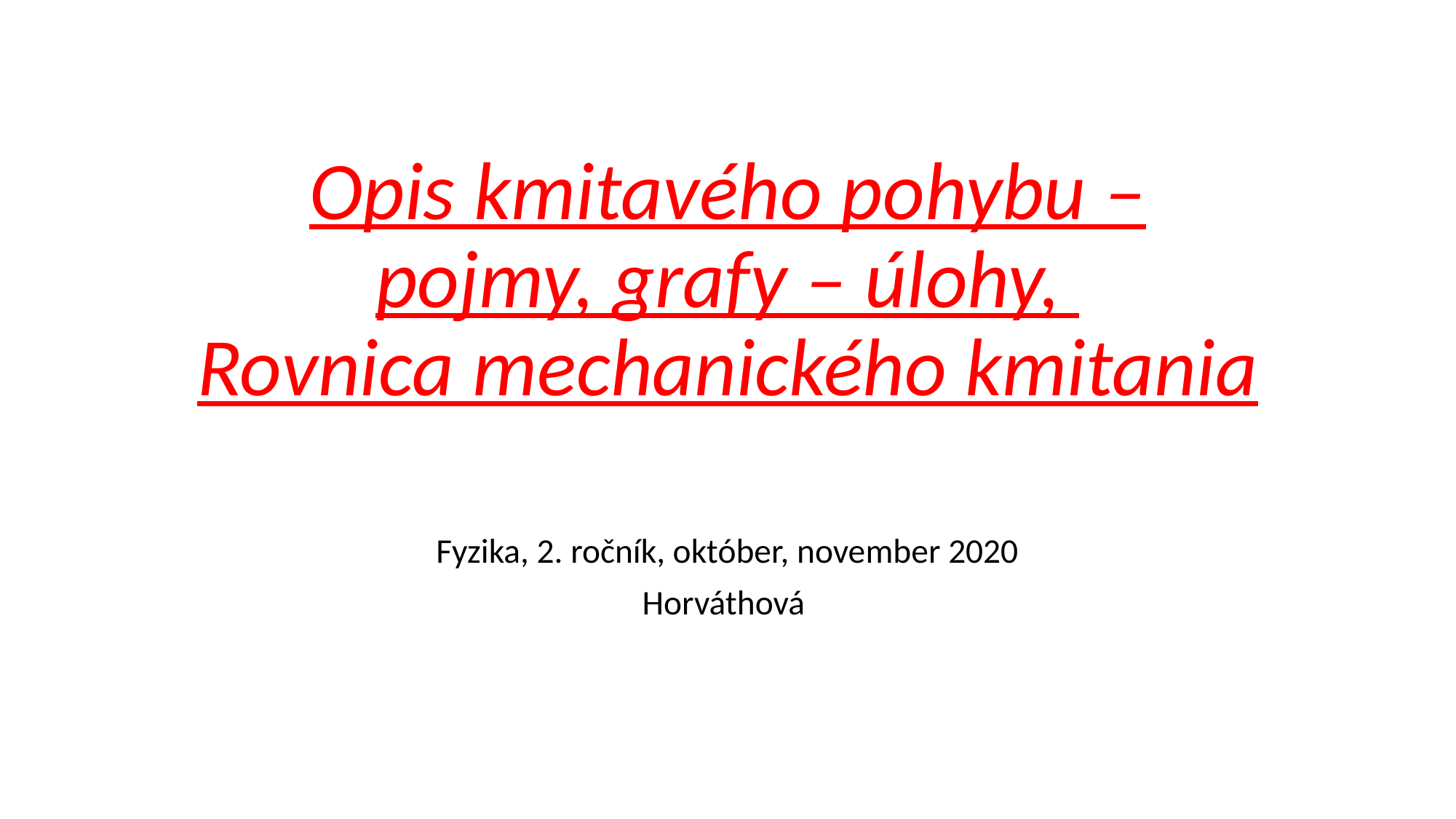

# Opis kmitavého pohybu – pojmy, grafy – úlohy, Rovnica mechanického kmitania
Fyzika, 2. ročník, október, november 2020
Horváthová